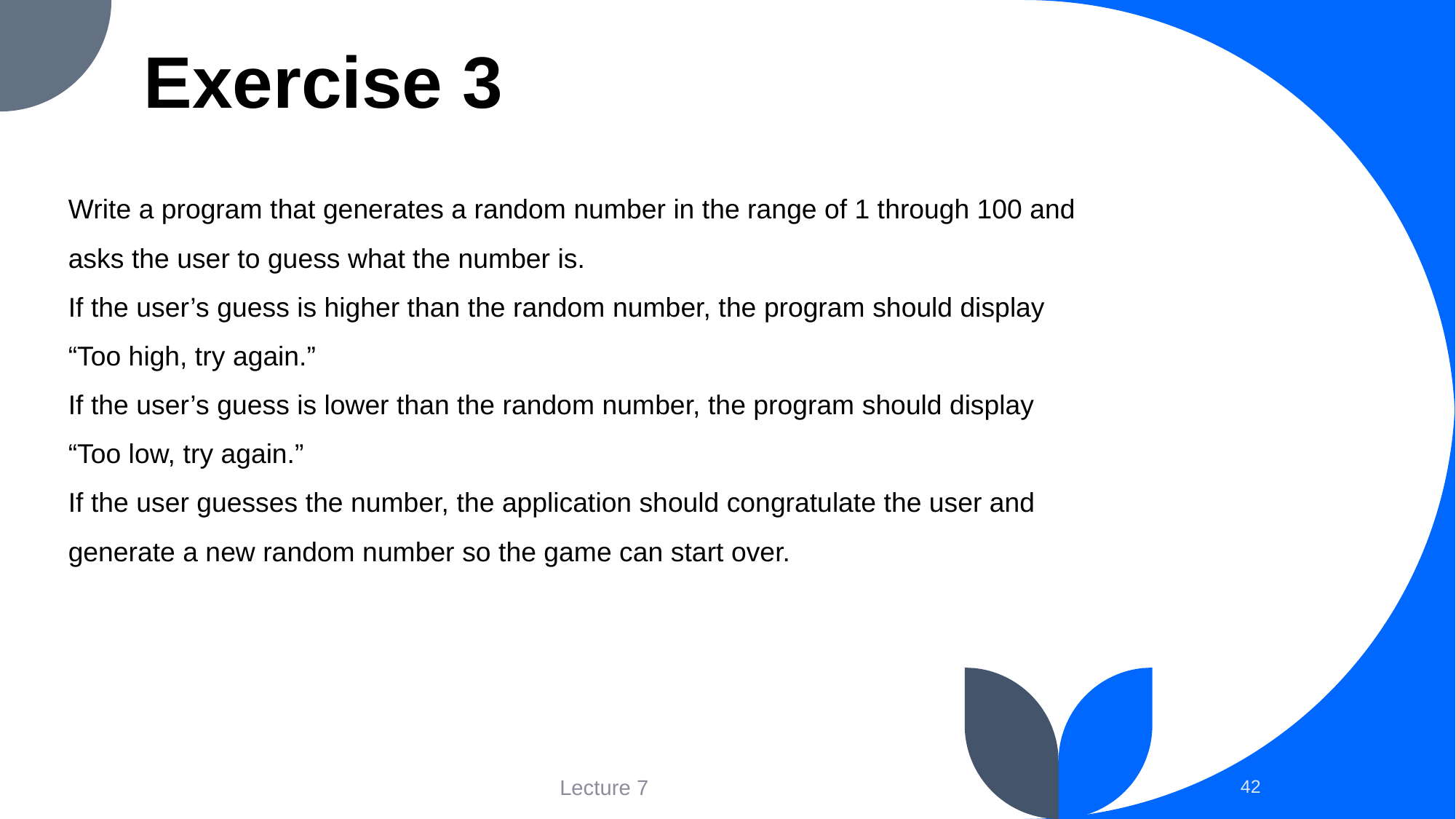

# Exercise 3
Write a program that generates a random number in the range of 1 through 100 and asks the user to guess what the number is.
If the user’s guess is higher than the random number, the program should display “Too high, try again.”
If the user’s guess is lower than the random number, the program should display “Too low, try again.”
If the user guesses the number, the application should congratulate the user and generate a new random number so the game can start over.
42
Lecture 7